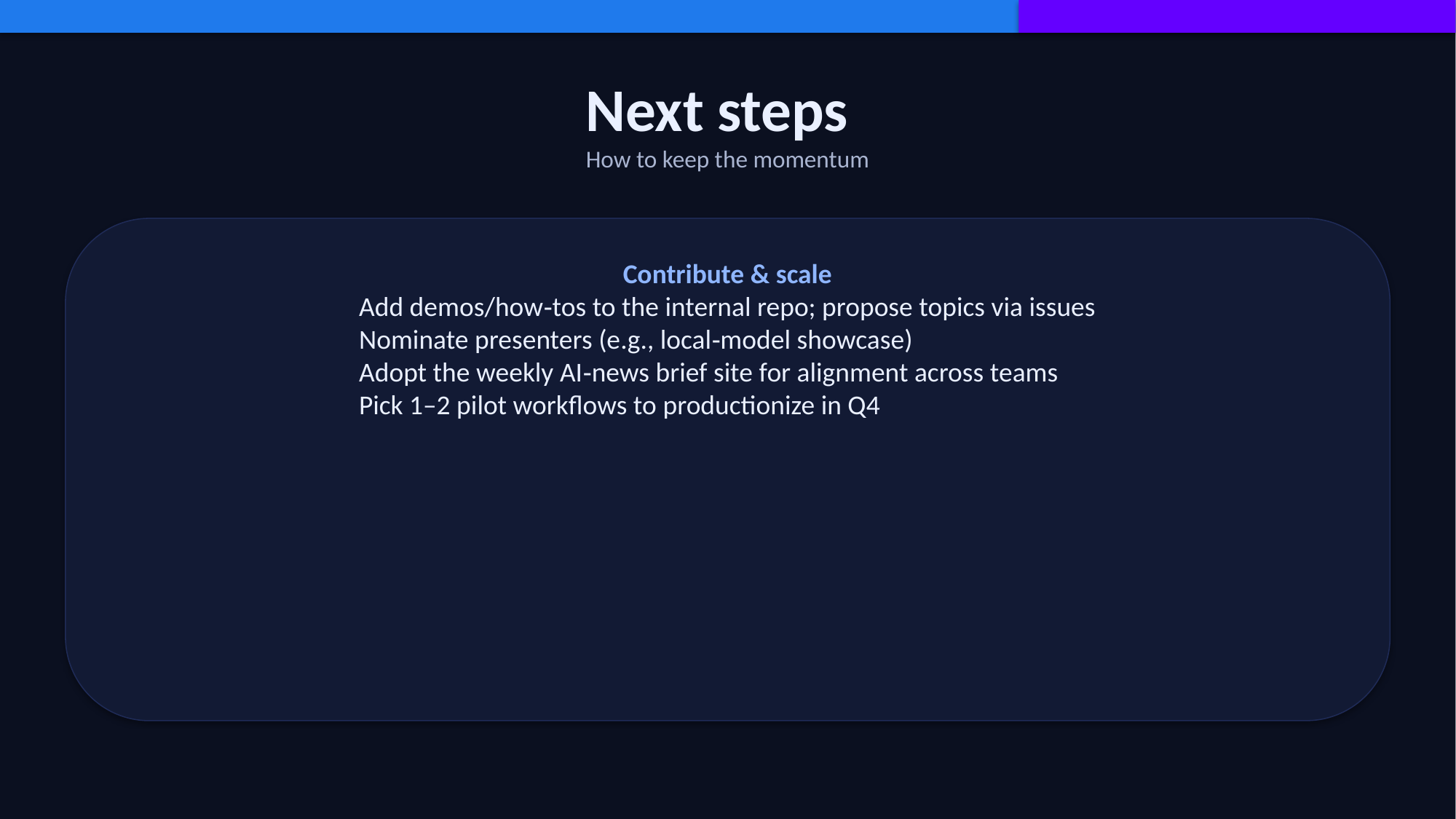

Next steps
How to keep the momentum

Contribute & scale
Add demos/how‑tos to the internal repo; propose topics via issues
Nominate presenters (e.g., local‑model showcase)
Adopt the weekly AI‑news brief site for alignment across teams
Pick 1–2 pilot workflows to productionize in Q4